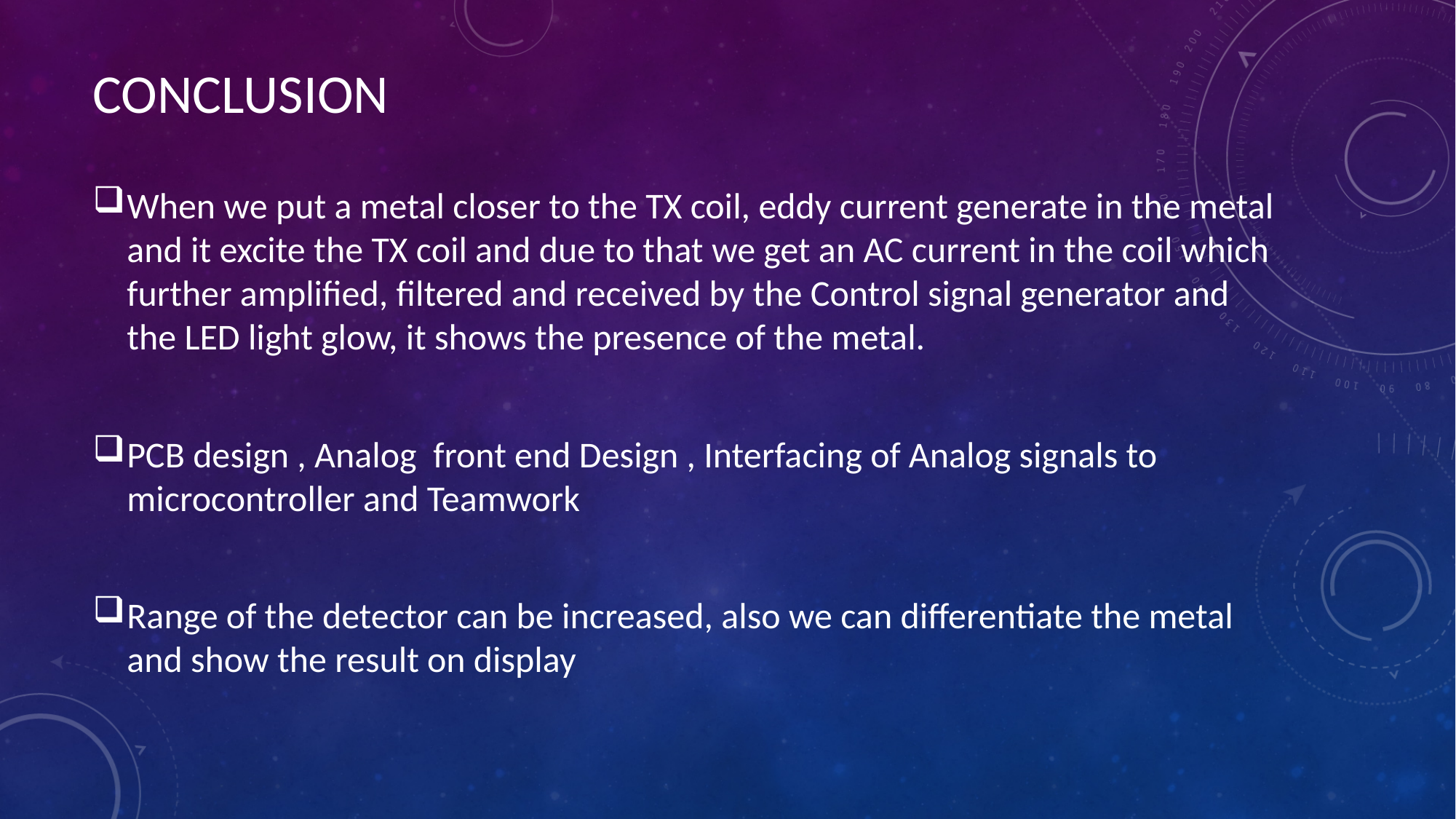

# Conclusion
When we put a metal closer to the TX coil, eddy current generate in the metal and it excite the TX coil and due to that we get an AC current in the coil which further amplified, filtered and received by the Control signal generator and the LED light glow, it shows the presence of the metal.

PCB design , Analog  front end Design , Interfacing of Analog signals to microcontroller and Teamwork

Range of the detector can be increased, also we can differentiate the metal and show the result on display